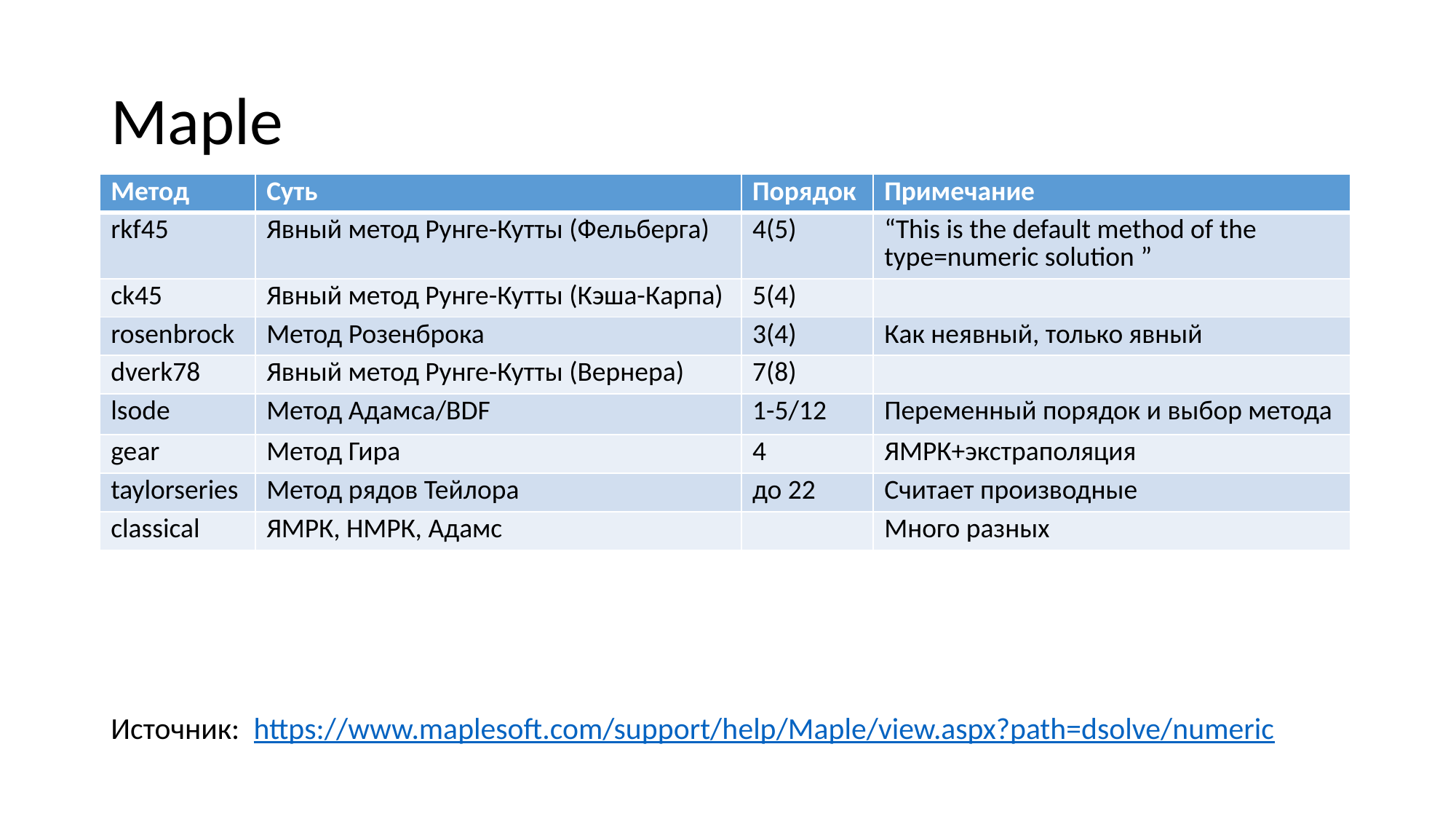

# Maple
| Метод | Суть | Порядок | Примечание |
| --- | --- | --- | --- |
| rkf45 | Явный метод Рунге-Кутты (Фельберга) | 4(5) | “This is the default method of the type=numeric solution ” |
| ck45 | Явный метод Рунге-Кутты (Кэша-Карпа) | 5(4) |  |
| rosenbrock | Метод Розенброка | 3(4) | Как неявный, только явный |
| dverk78 | Явный метод Рунге-Кутты (Вернера) | 7(8) |  |
| lsode | Метод Адамса/BDF | 1-5/12 | Переменный порядок и выбор метода |
| gear | Метод Гира | 4 | ЯМРК+экстраполяция |
| taylorseries | Метод рядов Тейлора | до 22 | Считает производные |
| classical | ЯМРК, НМРК, Адамс |  | Много разных |
Источник:  https://www.maplesoft.com/support/help/Maple/view.aspx?path=dsolve/numeric